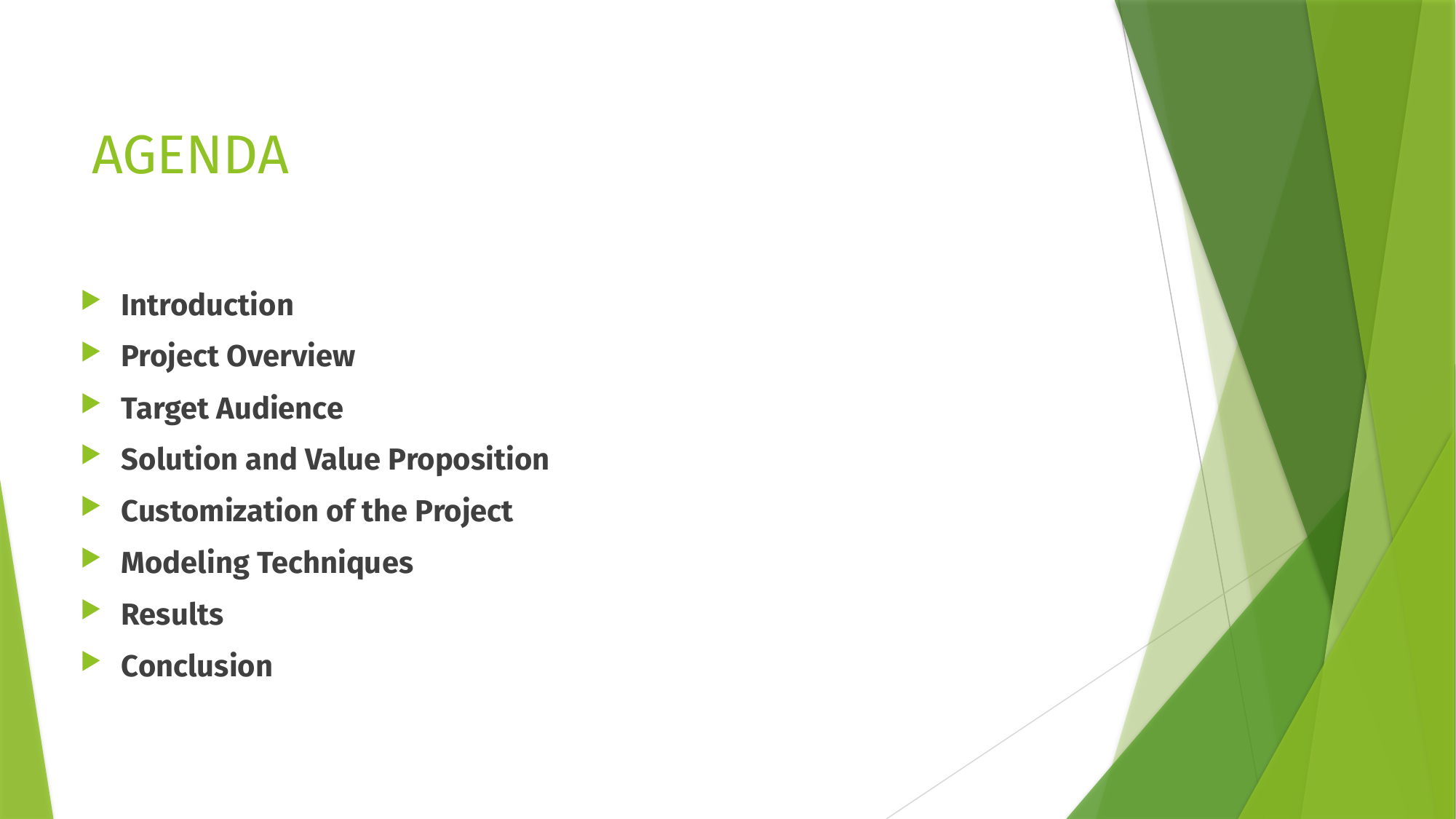

# AGENDA
Introduction
Project Overview
Target Audience
Solution and Value Proposition
Customization of the Project
Modeling Techniques
Results
Conclusion